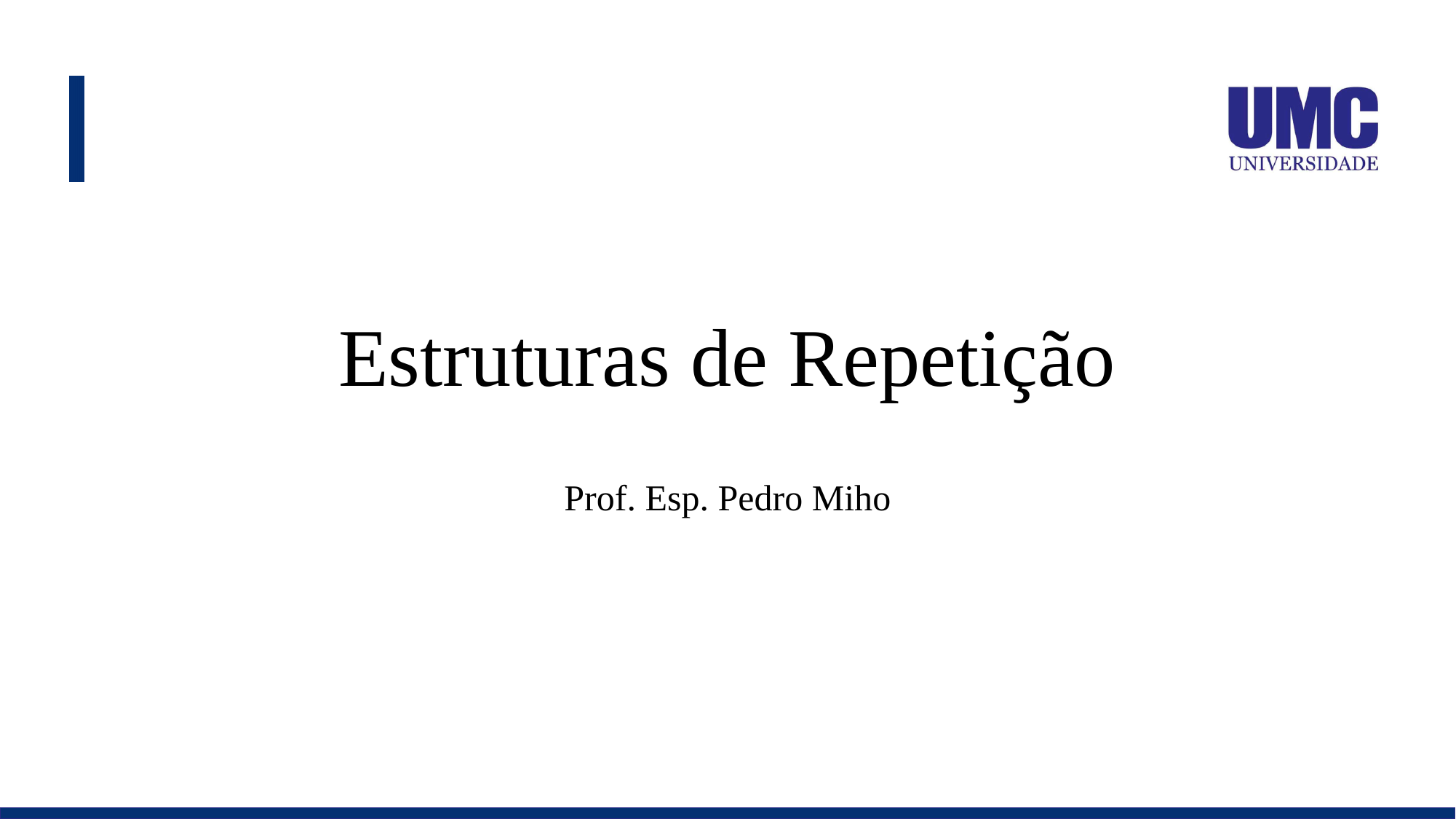

# Estruturas de Repetição
Prof. Esp. Pedro Miho